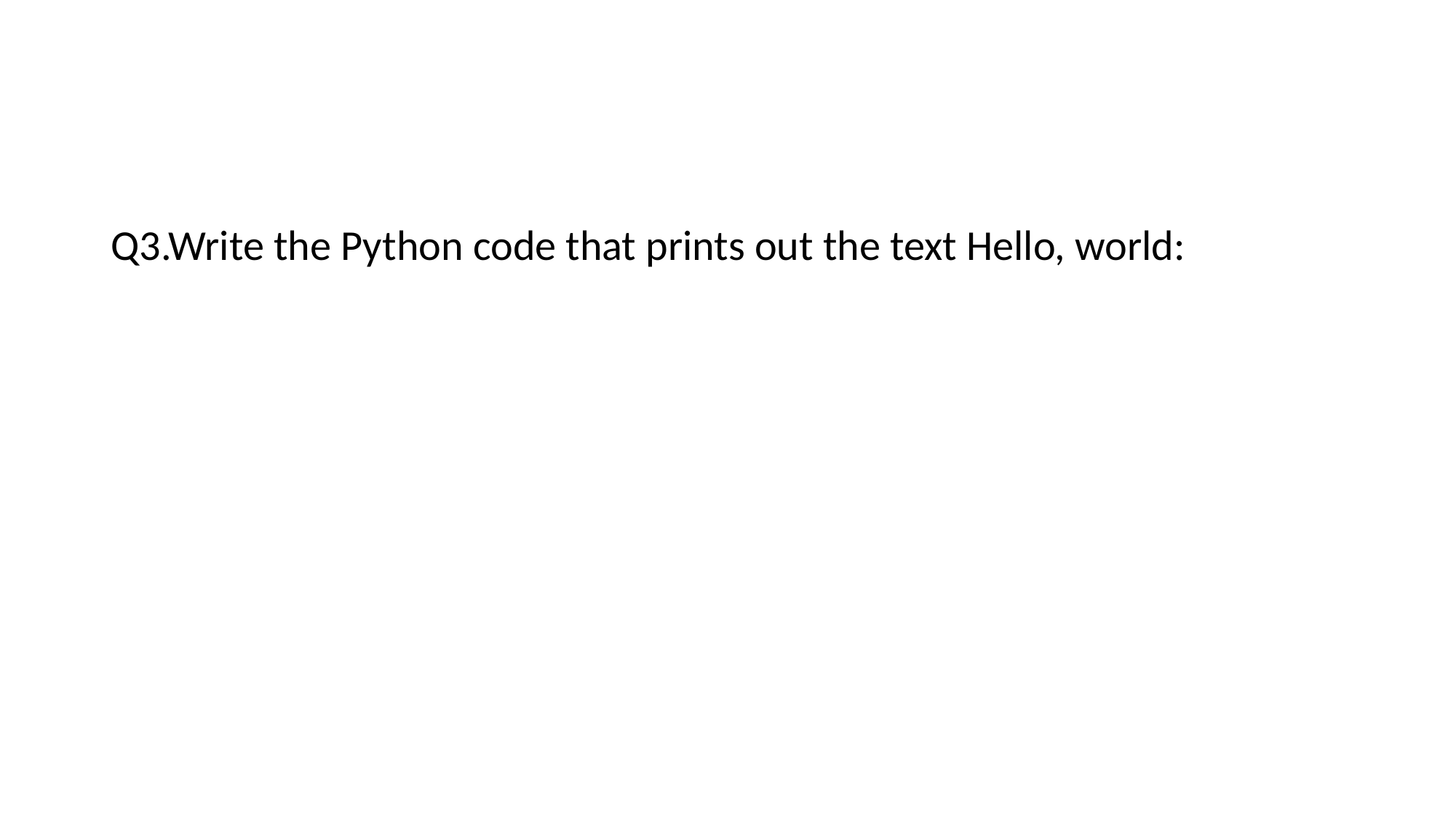

#
Q3.Write the Python code that prints out the text Hello, world: